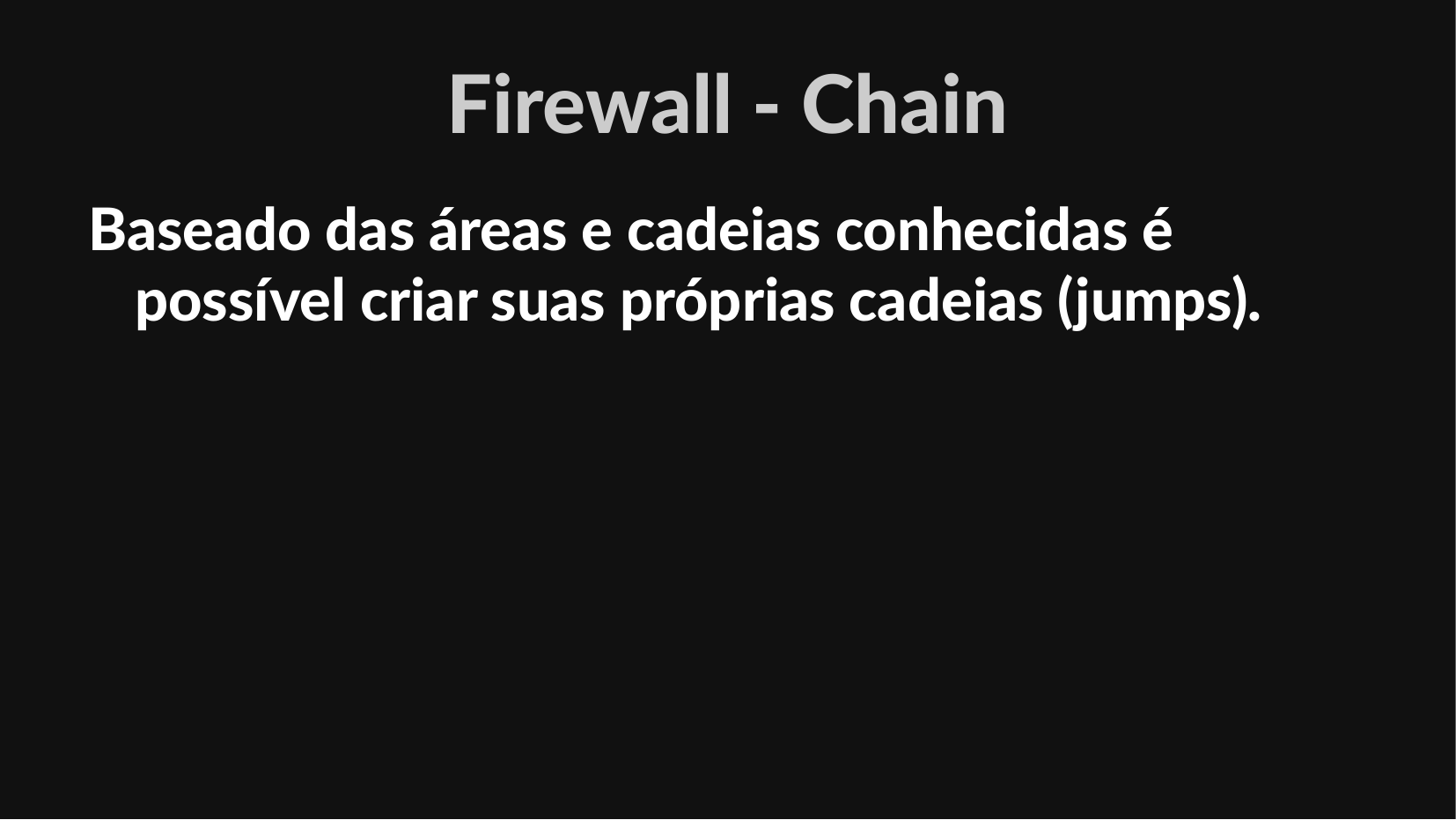

Firewall - Chain
Baseado das áreas e cadeias conhecidas é possível criar suas próprias cadeias (jumps).